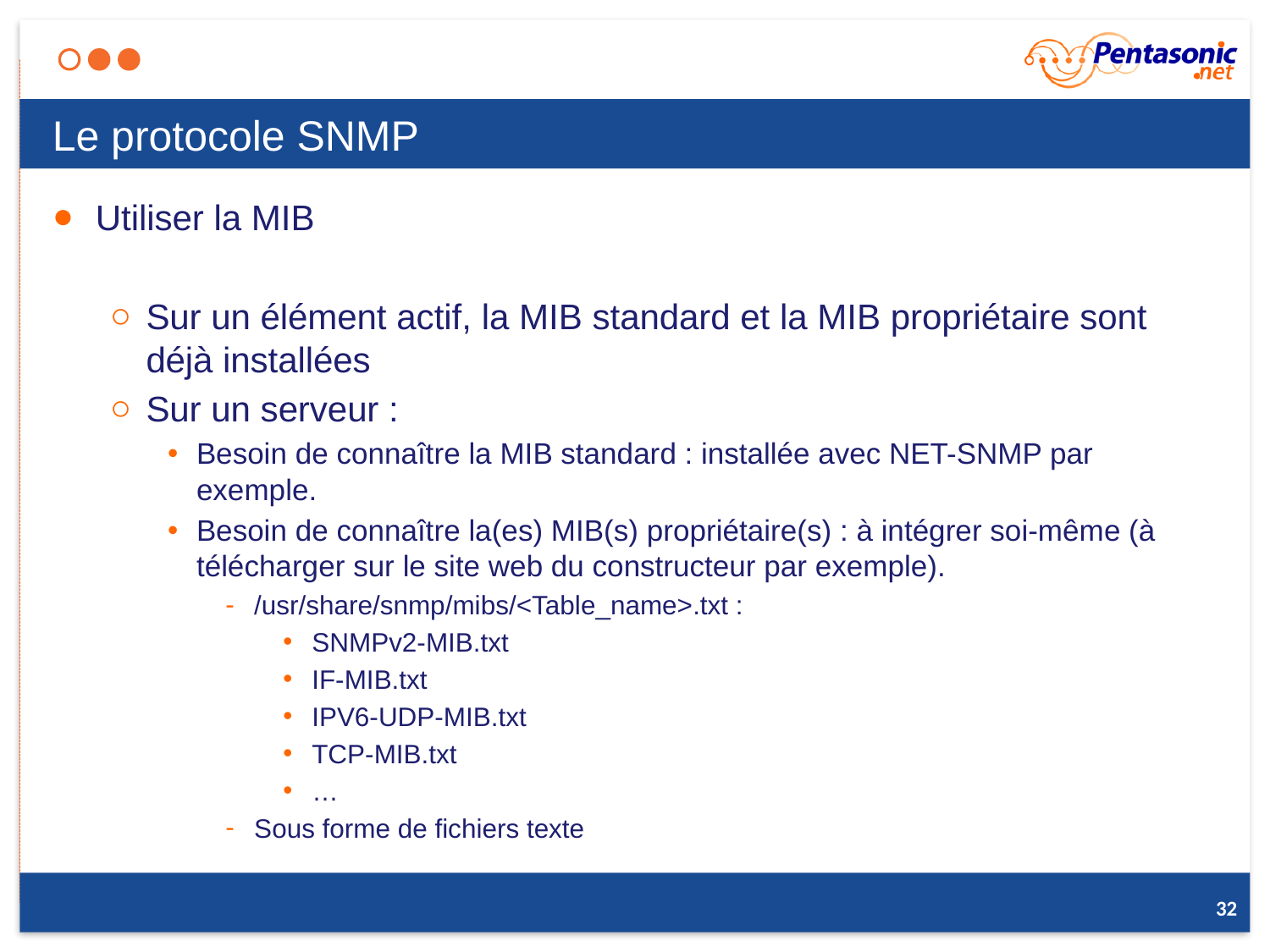

# Le protocole SNMP
Utiliser la MIB

Sur un élément actif, la MIB standard et la MIB propriétaire sont déjà installées
Sur un serveur :
Besoin de connaître la MIB standard : installée avec NET-SNMP par exemple.
Besoin de connaître la(es) MIB(s) propriétaire(s) : à intégrer soi-même (à télécharger sur le site web du constructeur par exemple).
/usr/share/snmp/mibs/<Table_name>.txt :
SNMPv2-MIB.txt
IF-MIB.txt
IPV6-UDP-MIB.txt
TCP-MIB.txt
…
Sous forme de fichiers texte
32